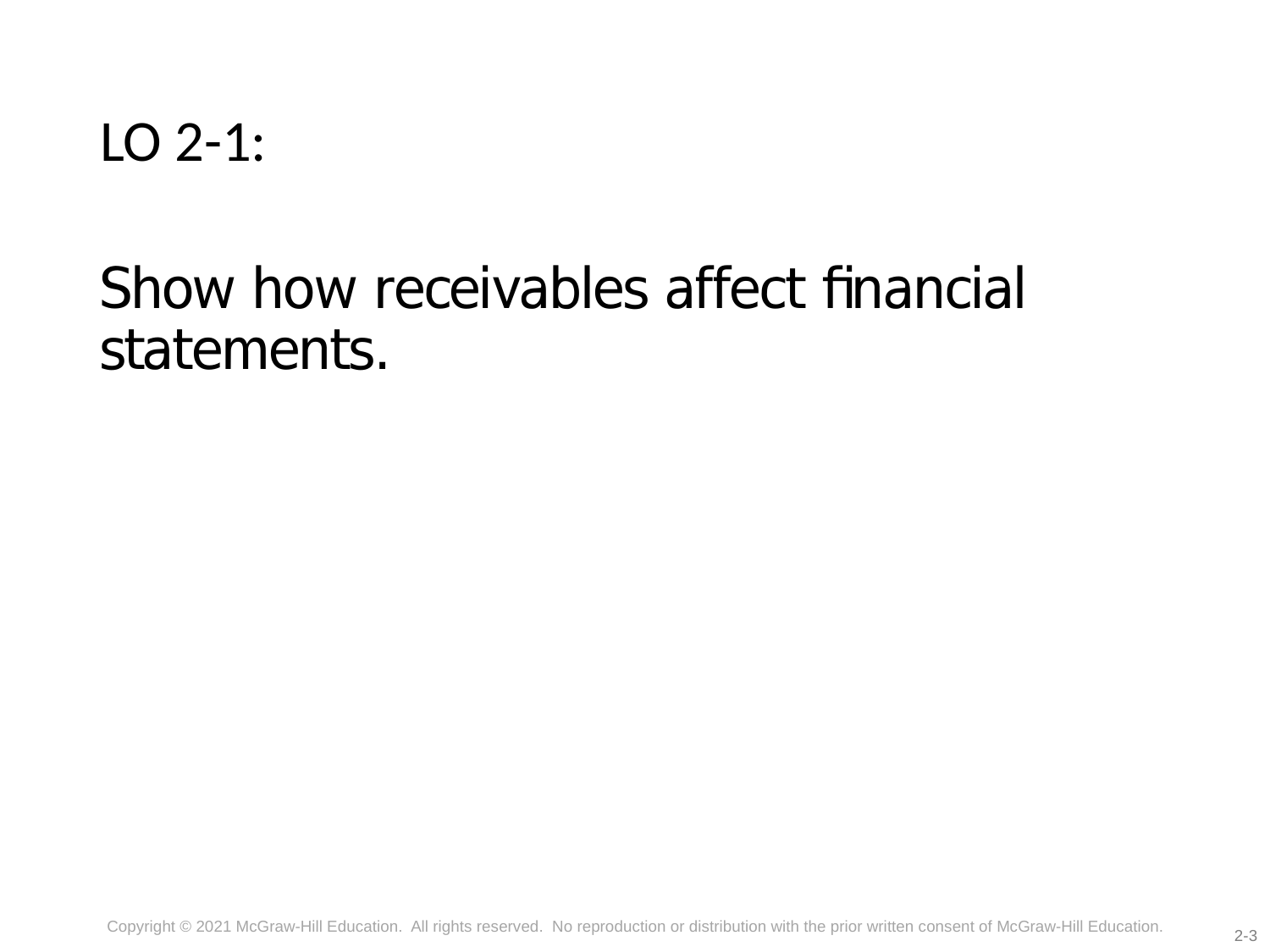

# LO 2-1:
Show how receivables affect financial statements.